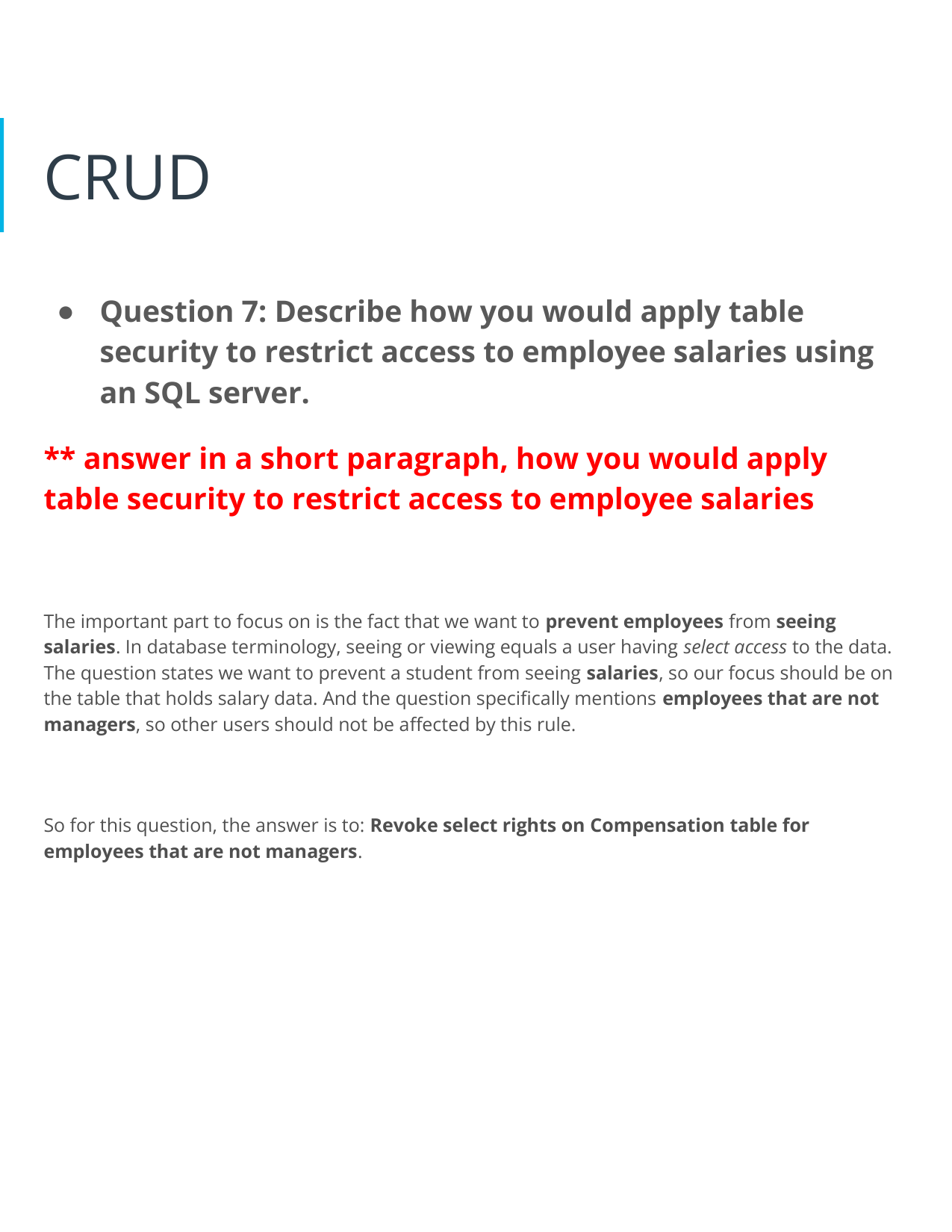

# CRUD
Question 7: Describe how you would apply table security to restrict access to employee salaries using an SQL server.
** answer in a short paragraph, how you would apply table security to restrict access to employee salaries

The important part to focus on is the fact that we want to prevent employees from seeing salaries. In database terminology, seeing or viewing equals a user having select access to the data. The question states we want to prevent a student from seeing salaries, so our focus should be on the table that holds salary data. And the question specifically mentions employees that are not managers, so other users should not be affected by this rule.

So for this question, the answer is to: Revoke select rights on Compensation table for employees that are not managers.